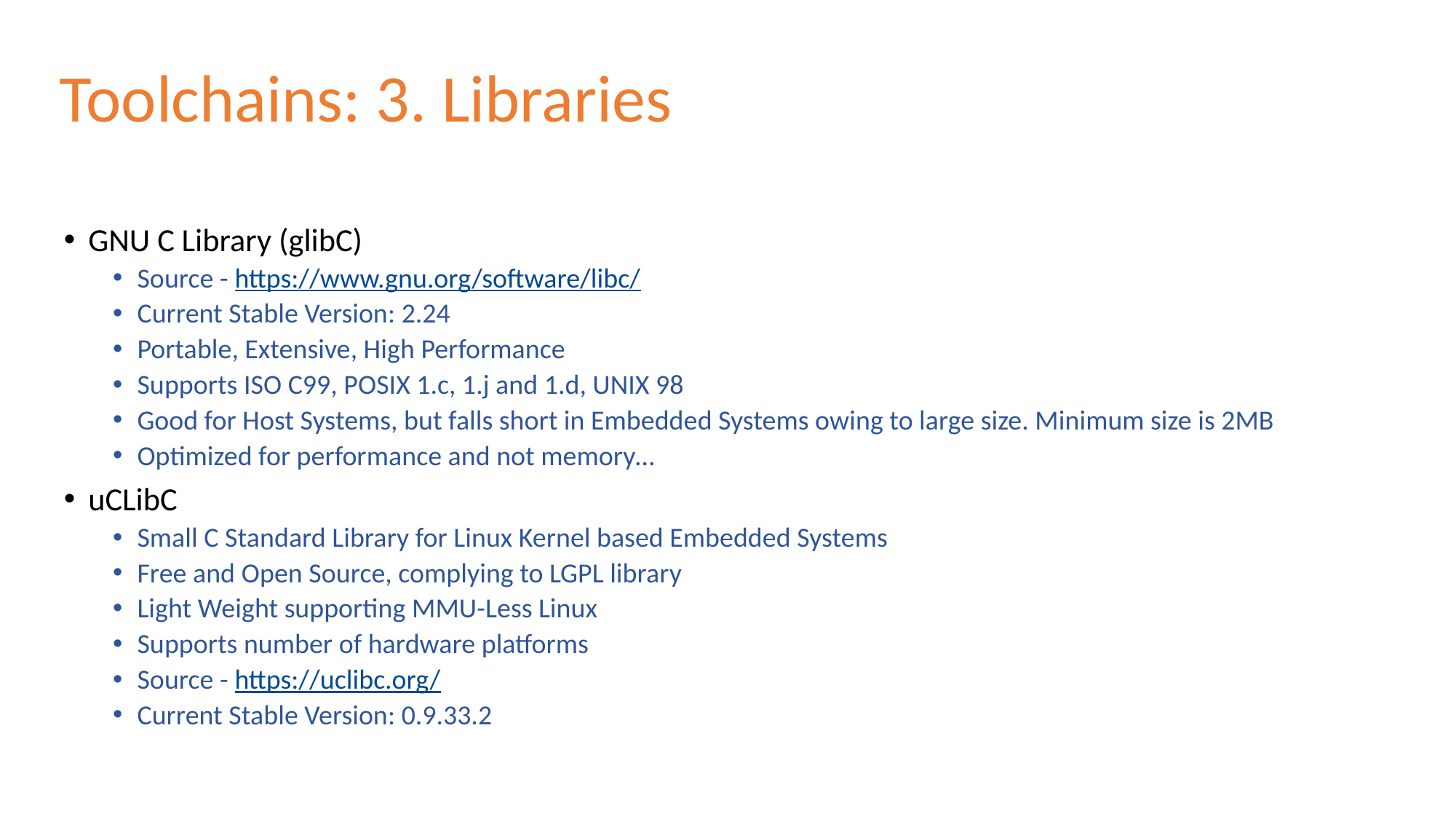

# Toolchains: 3. Libraries
GNU C Library (glibC)
Source - https://www.gnu.org/software/libc/
Current Stable Version: 2.24
Portable, Extensive, High Performance
Supports ISO C99, POSIX 1.c, 1.j and 1.d, UNIX 98
Good for Host Systems, but falls short in Embedded Systems owing to large size. Minimum size is 2MB
Optimized for performance and not memory…
uCLibC
Small C Standard Library for Linux Kernel based Embedded Systems
Free and Open Source, complying to LGPL library
Light Weight supporting MMU-Less Linux
Supports number of hardware platforms
Source - https://uclibc.org/
Current Stable Version: 0.9.33.2